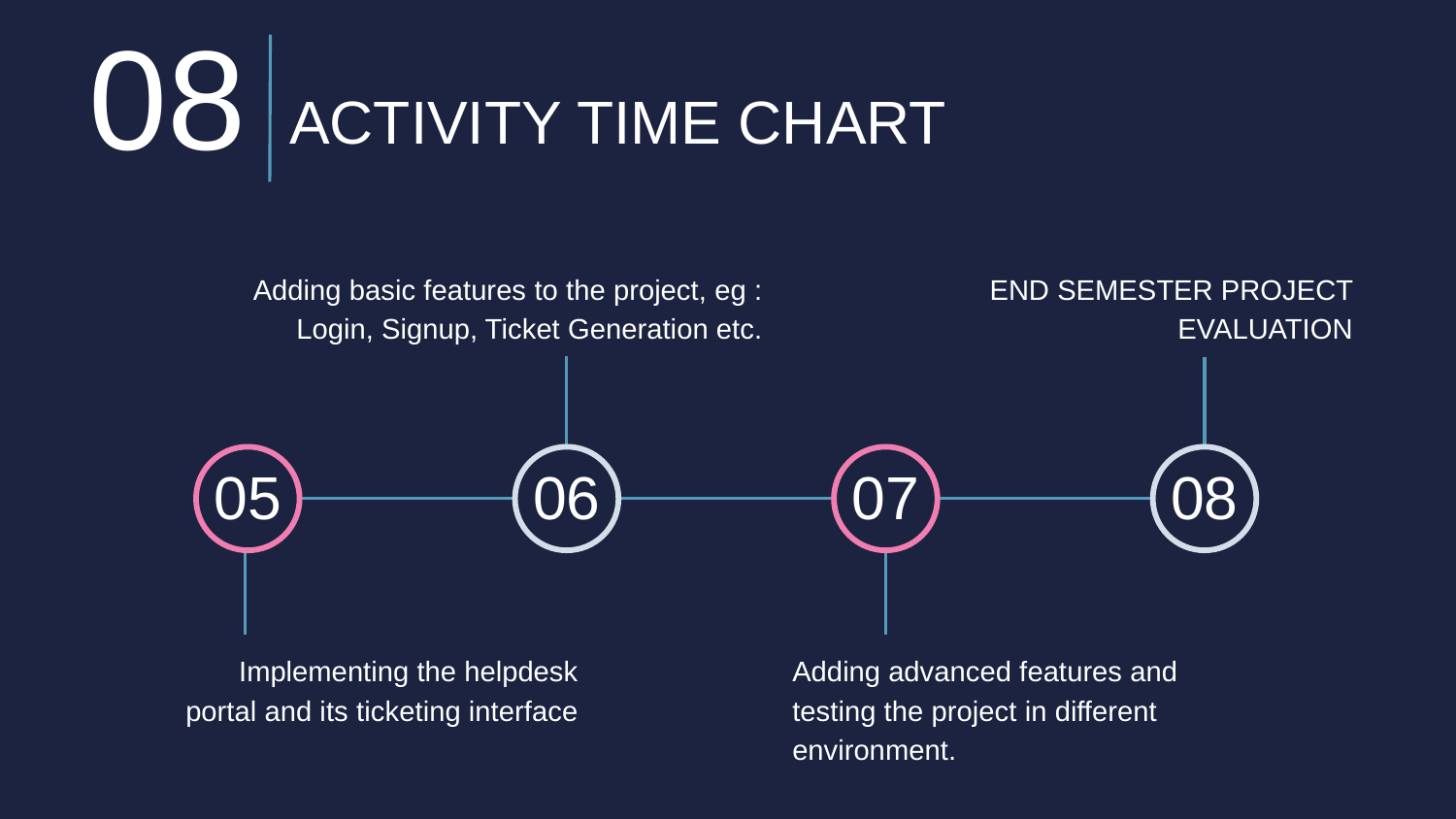

08
# ACTIVITY TIME CHART
Adding basic features to the project, eg : Login, Signup, Ticket Generation etc.
END SEMESTER PROJECT EVALUATION

05
06
07
08
Implementing the helpdesk portal and its ticketing interface

Adding advanced features and testing the project in different environment.